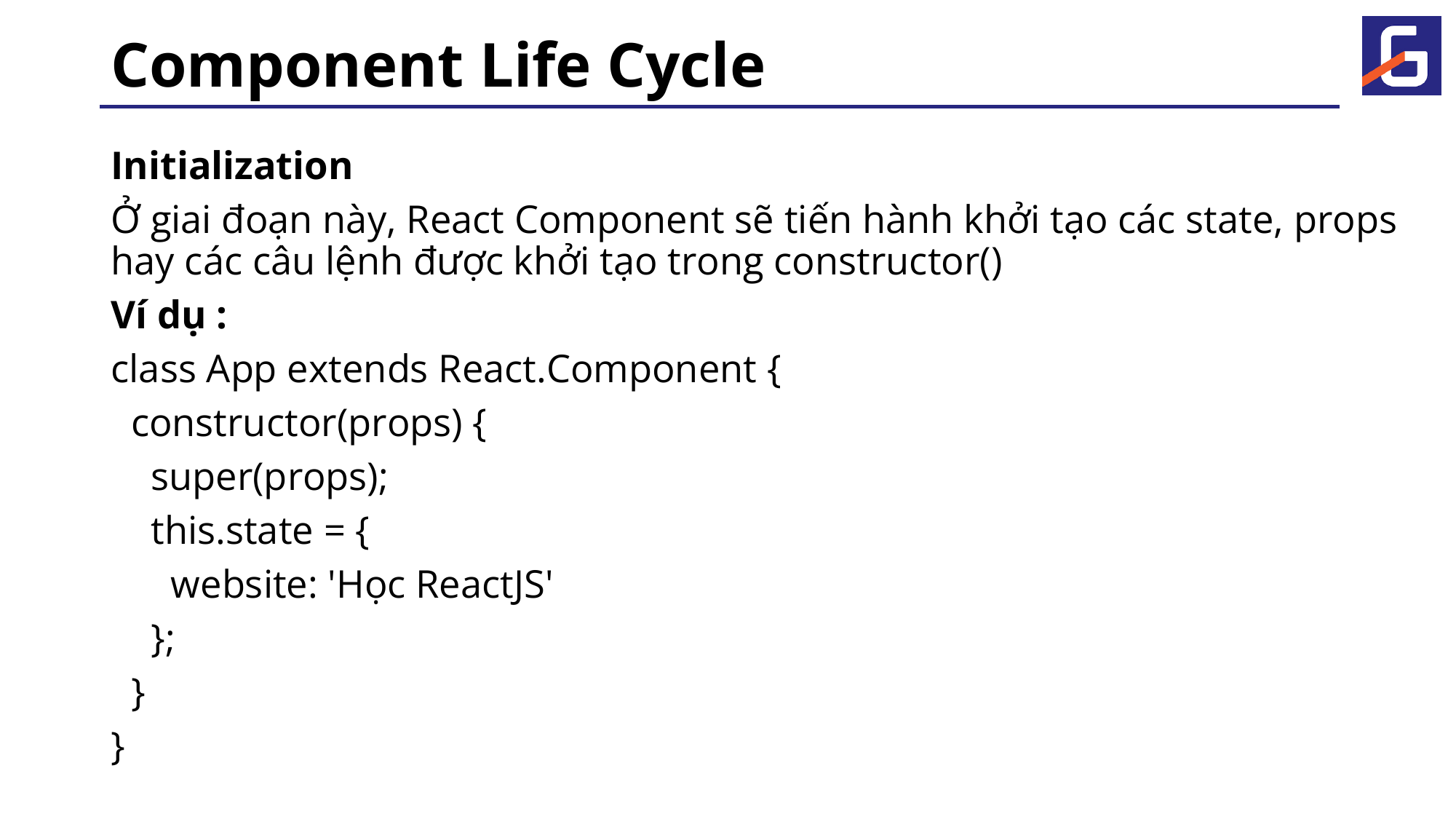

# Component Life Cycle
Initialization
Ở giai đoạn này, React Component sẽ tiến hành khởi tạo các state, props hay các câu lệnh được khởi tạo trong constructor()
Ví dụ :
class App extends React.Component {
  constructor(props) {
    super(props);
    this.state = {
      website: 'Học ReactJS'
    };
  }
}